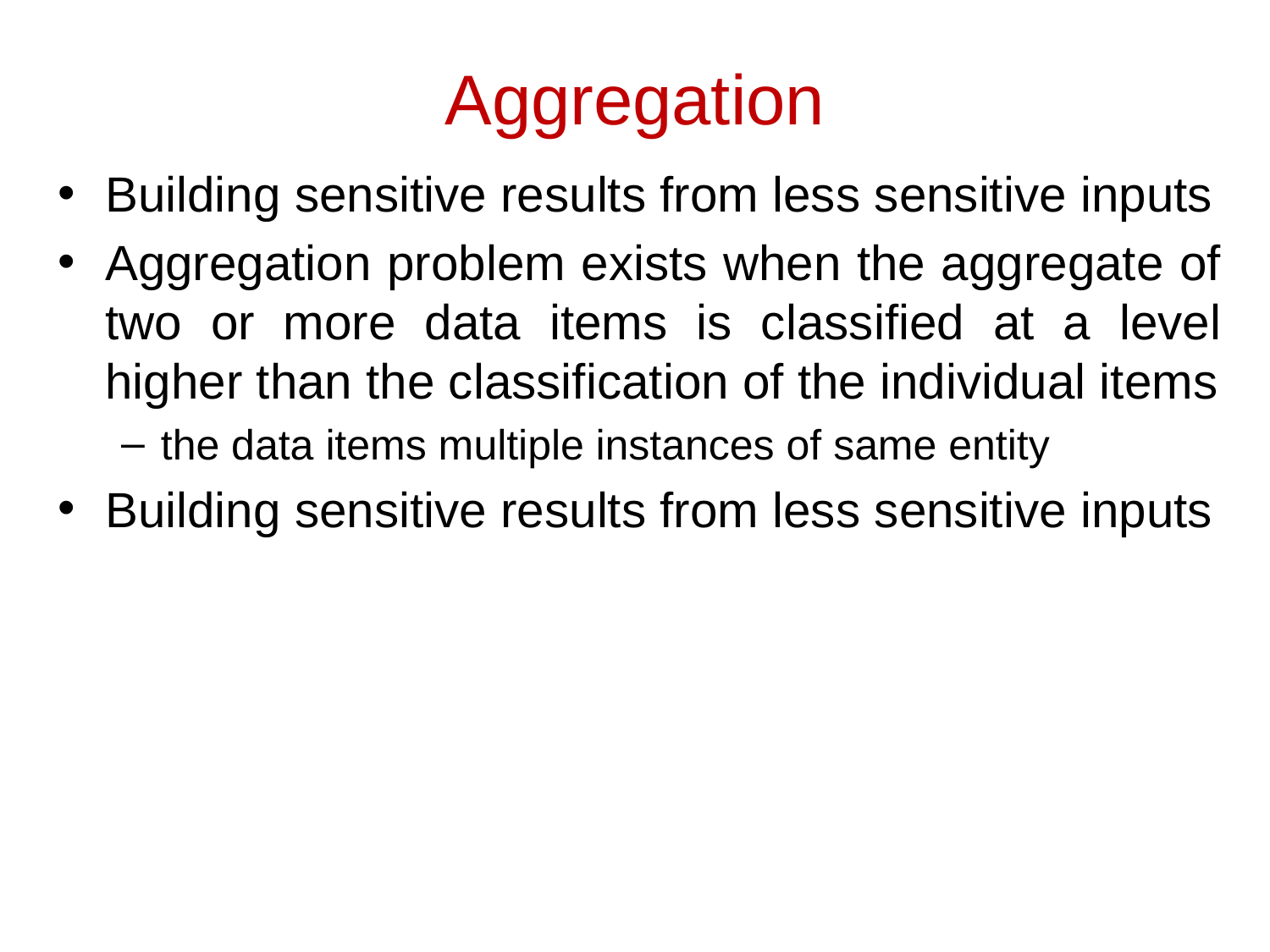

# Aggregation
Building sensitive results from less sensitive inputs
Aggregation problem exists when the aggregate of two or more data items is classified at a level higher than the classification of the individual items
the data items multiple instances of same entity
Building sensitive results from less sensitive inputs